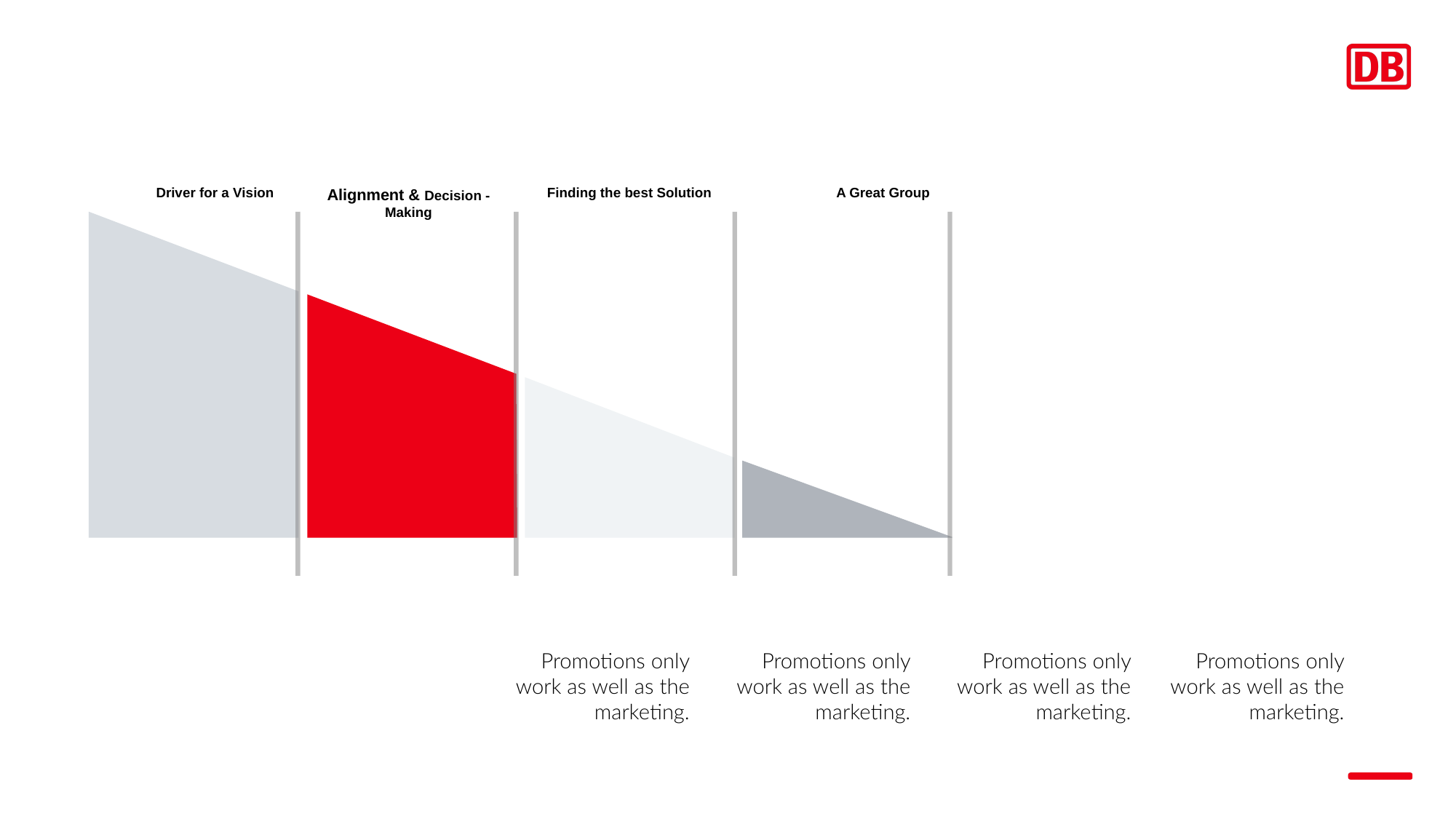

Driver for a Vision
Alignment & Decision -Making
Finding the best Solution
A Great Group

Promotions only work as well as the marketing.
Promotions only work as well as the marketing.
Promotions only work as well as the marketing.
Promotions only work as well as the marketing.